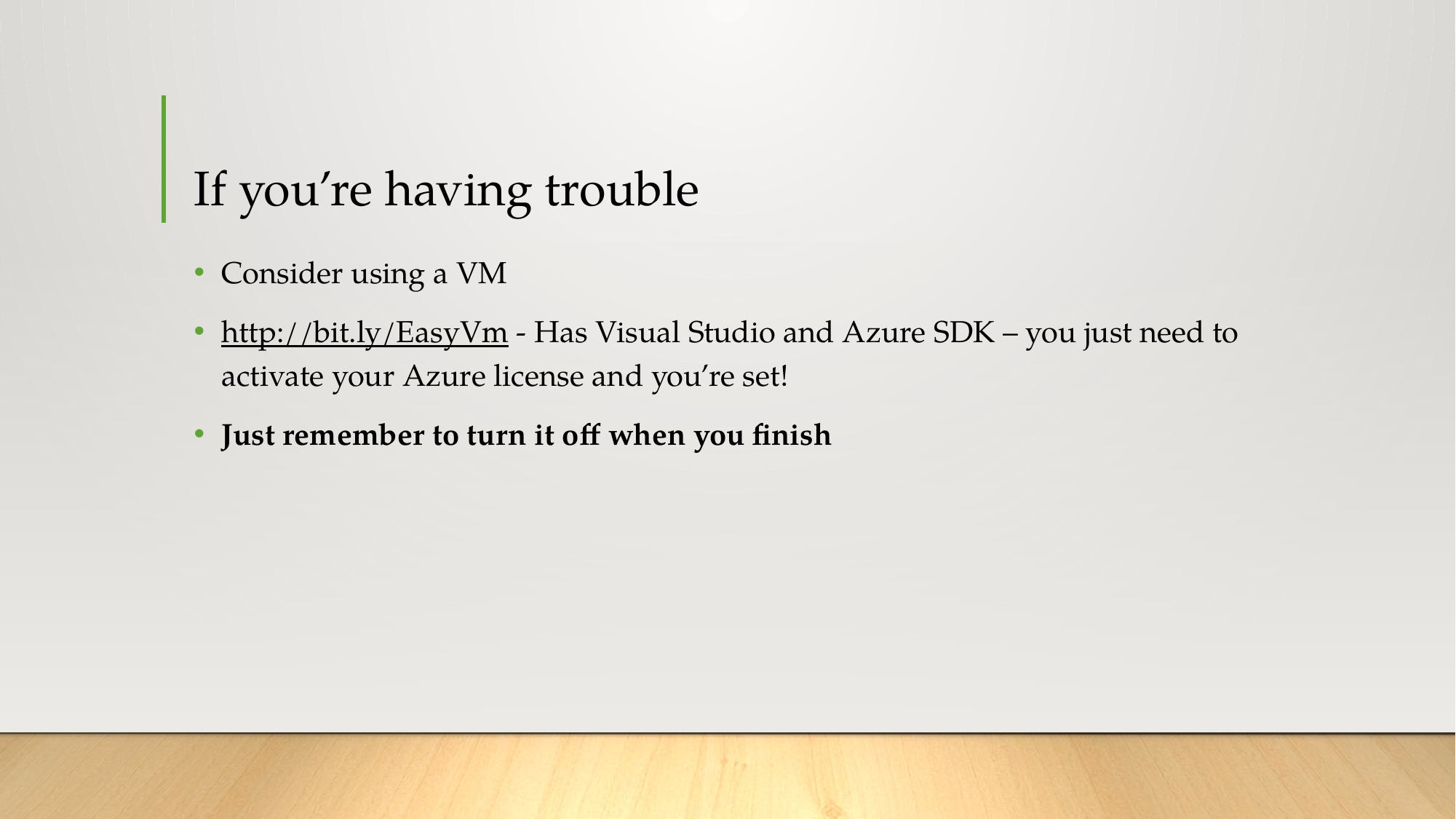

# If you’re having trouble
Consider using a VM
http://bit.ly/EasyVm - Has Visual Studio and Azure SDK – you just need to activate your Azure license and you’re set!
Just remember to turn it off when you finish